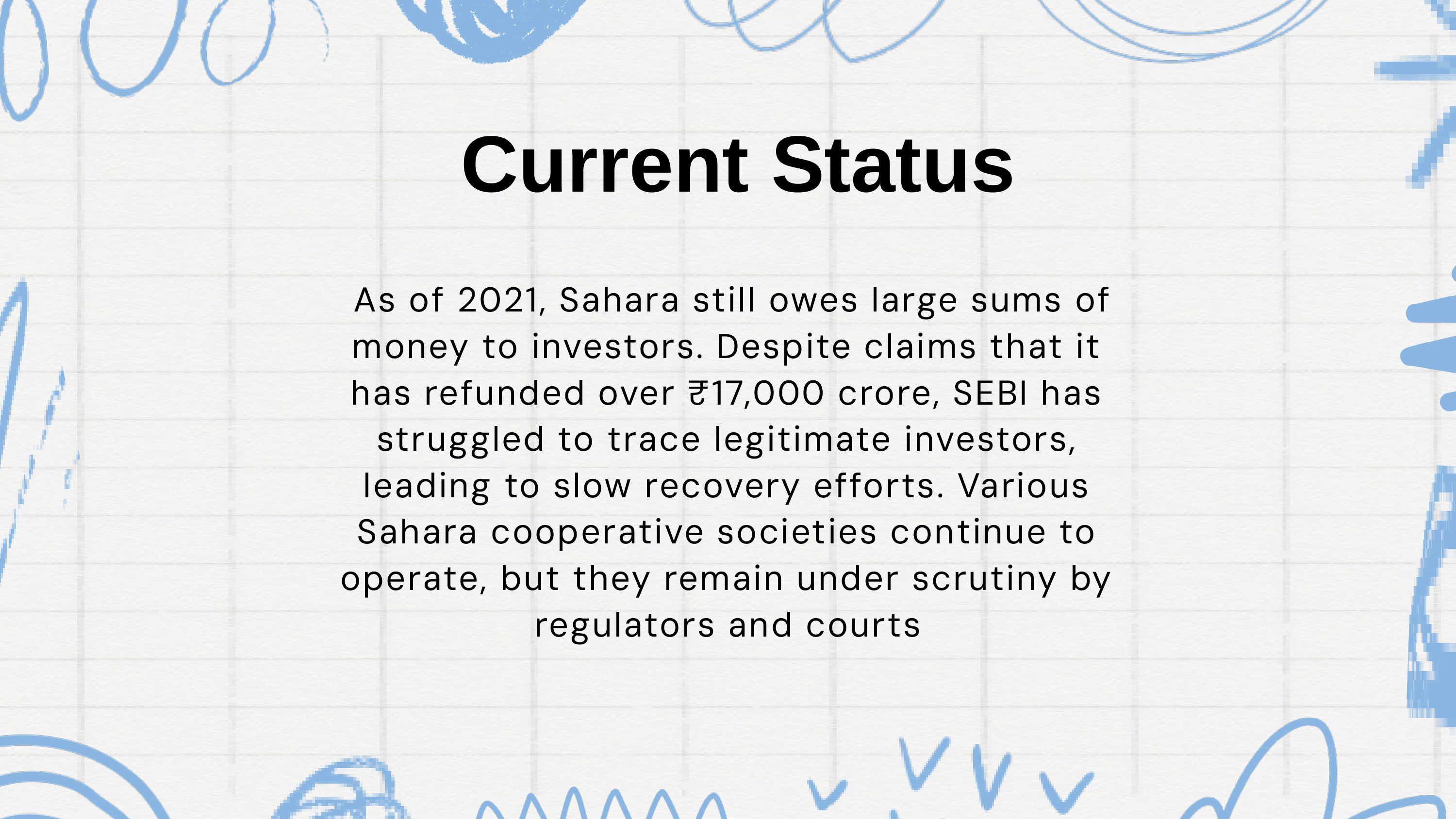

Current Status

 As of 2021, Sahara still owes large sums of money to investors. Despite claims that it has refunded over ₹17,000 crore, SEBI has struggled to trace legitimate investors, leading to slow recovery efforts. Various Sahara cooperative societies continue to operate, but they remain under scrutiny by regulators and courts